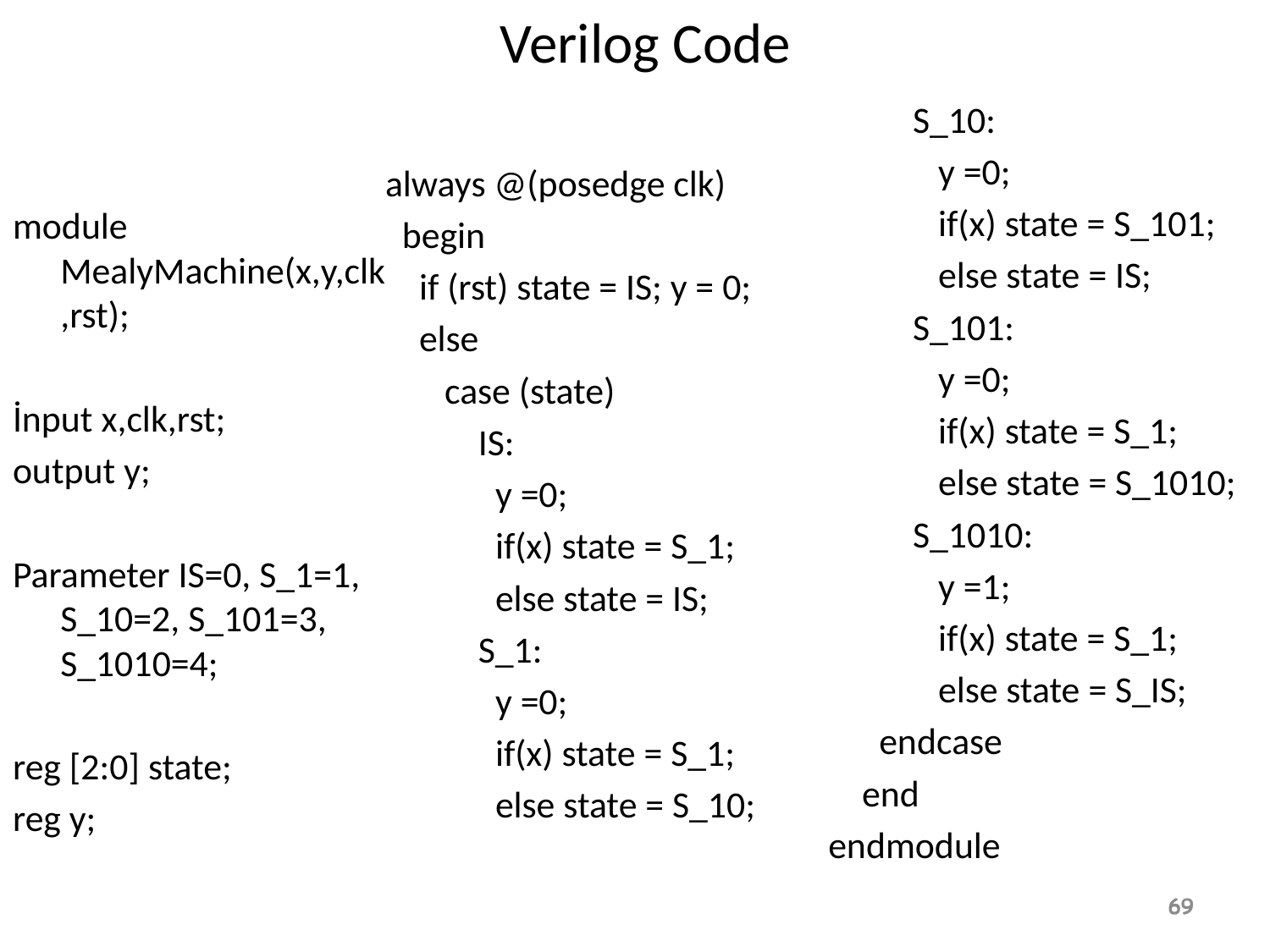

# Verilog Code
          S_10:
             y =0;
             if(x) state = S_101;
             else state = IS;
          S_101:
             y =0;
             if(x) state = S_1;
             else state = S_1010;
          S_1010:
             y =1;
             if(x) state = S_1;
             else state = S_IS;
      endcase
    end
endmodule

always @(posedge clk)
  begin
    if (rst) state = IS; y = 0;
    else
       case (state)
           IS:
             y =0;
             if(x) state = S_1;
             else state = IS;
           S_1:
             y =0;
             if(x) state = S_1;
             else state = S_10;
module MealyMachine(x,y,clk,rst);

İnput x,clk,rst;
output y;

Parameter IS=0, S_1=1, S_10=2, S_101=3, S_1010=4;

reg [2:0] state;
reg y;
69